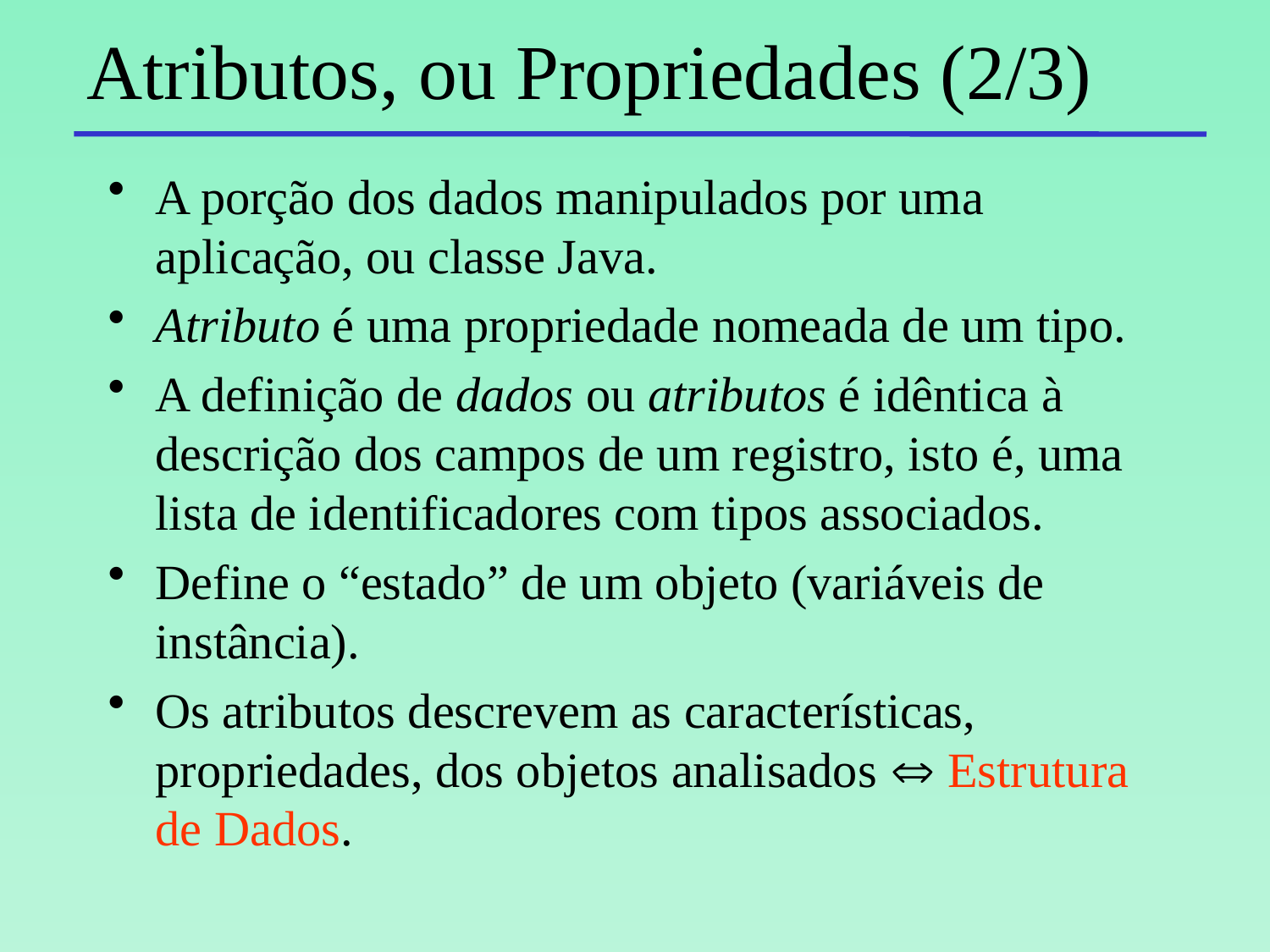

Atributos, ou Propriedades (2/3)

A porção dos dados manipulados por uma aplicação, ou classe Java.
Atributo é uma propriedade nomeada de um tipo.
A definição de dados ou atributos é idêntica à descrição dos campos de um registro, isto é, uma lista de identificadores com tipos associados.
Define o “estado” de um objeto (variáveis de instância).
Os atributos descrevem as características, propriedades, dos objetos analisados ⇔ Estrutura de Dados.